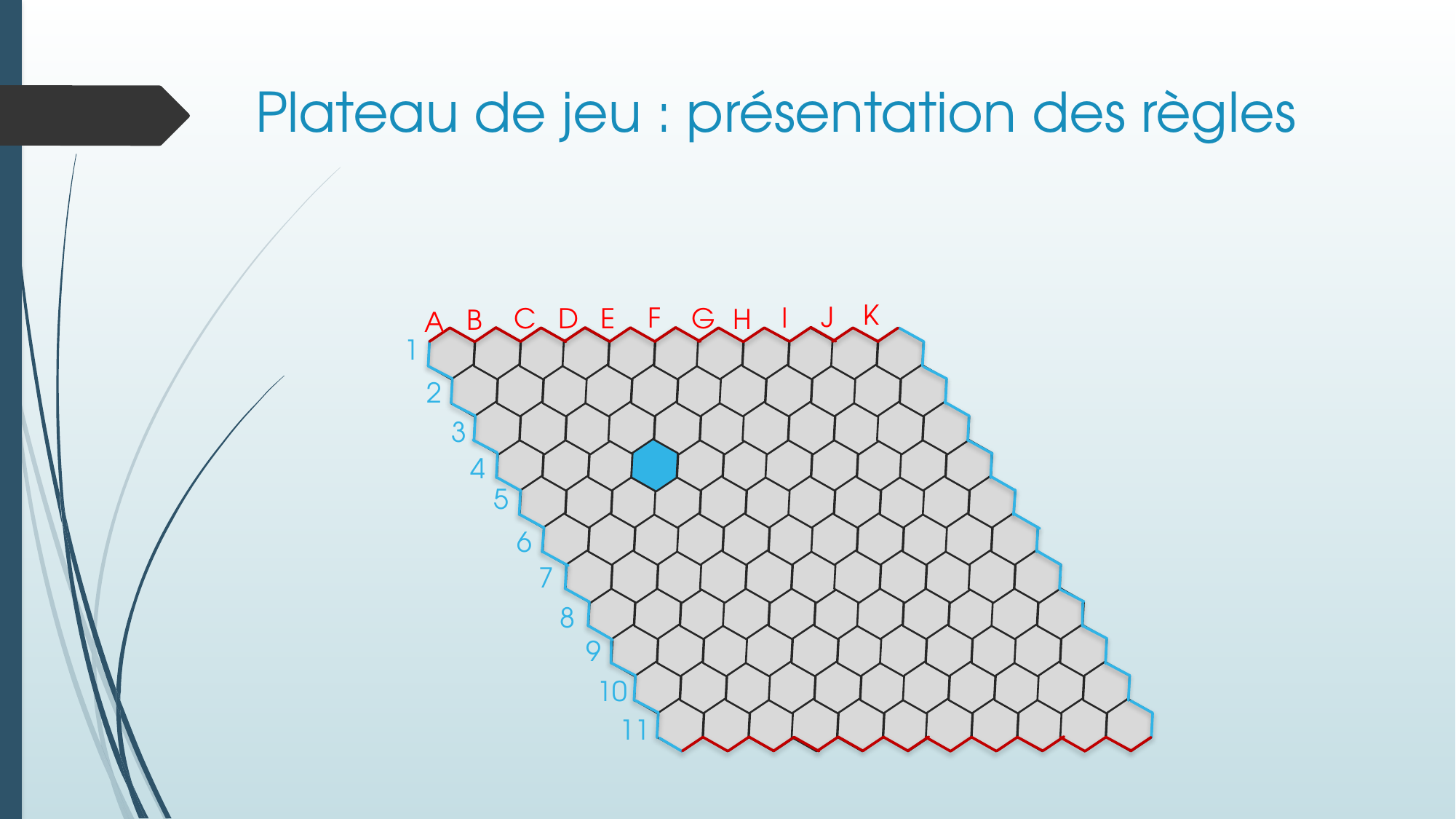

Plateau de jeu : présentation des règles
K
J
F
I
E
D
G
C
H
B
A
1

2

3

4
5

6

7

8
9

10

11